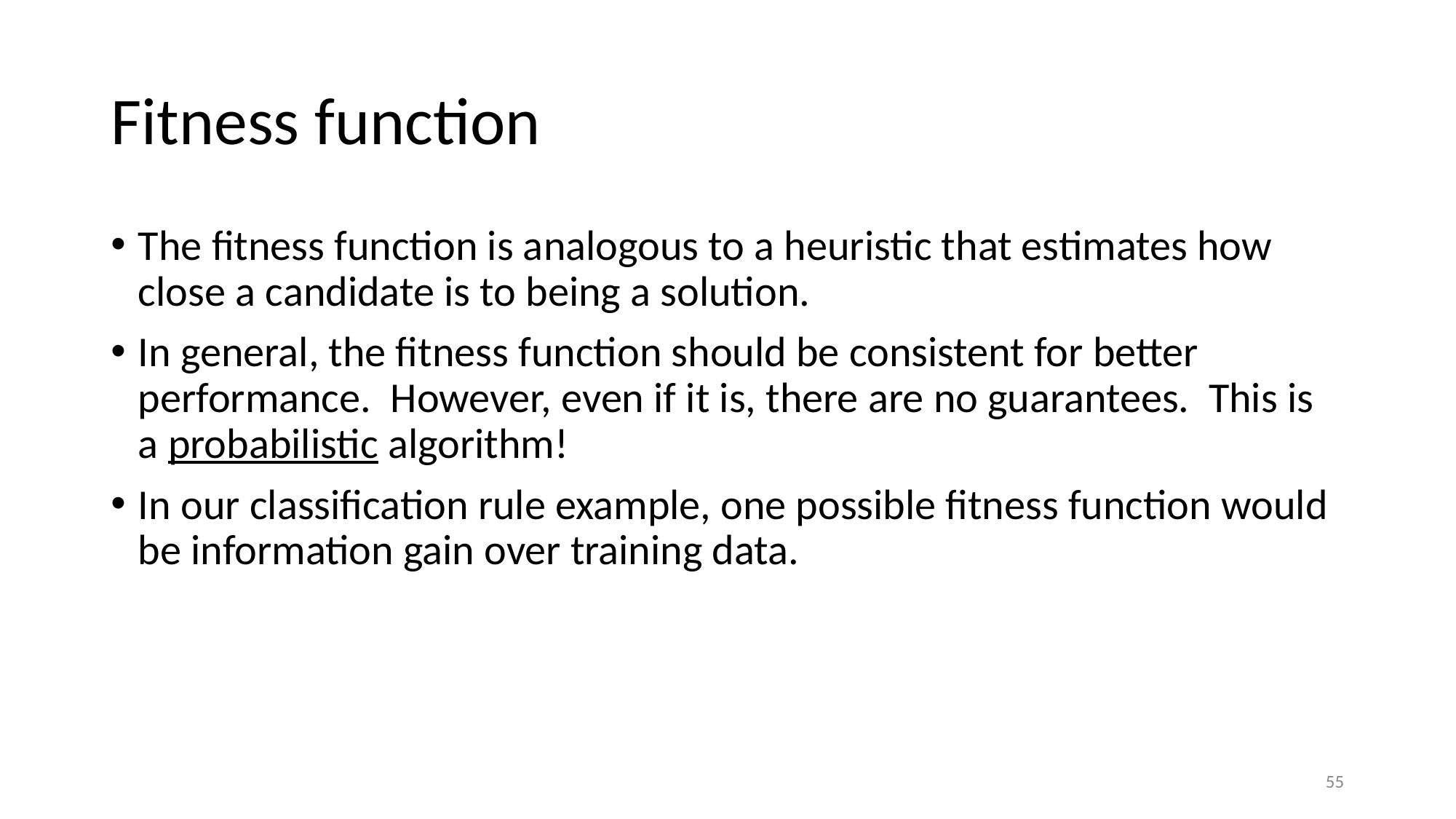

# Fitness function
The fitness function is analogous to a heuristic that estimates how close a candidate is to being a solution.
In general, the fitness function should be consistent for better performance.  However, even if it is, there are no guarantees.  This is a probabilistic algorithm!
In our classification rule example, one possible fitness function would be information gain over training data.
55